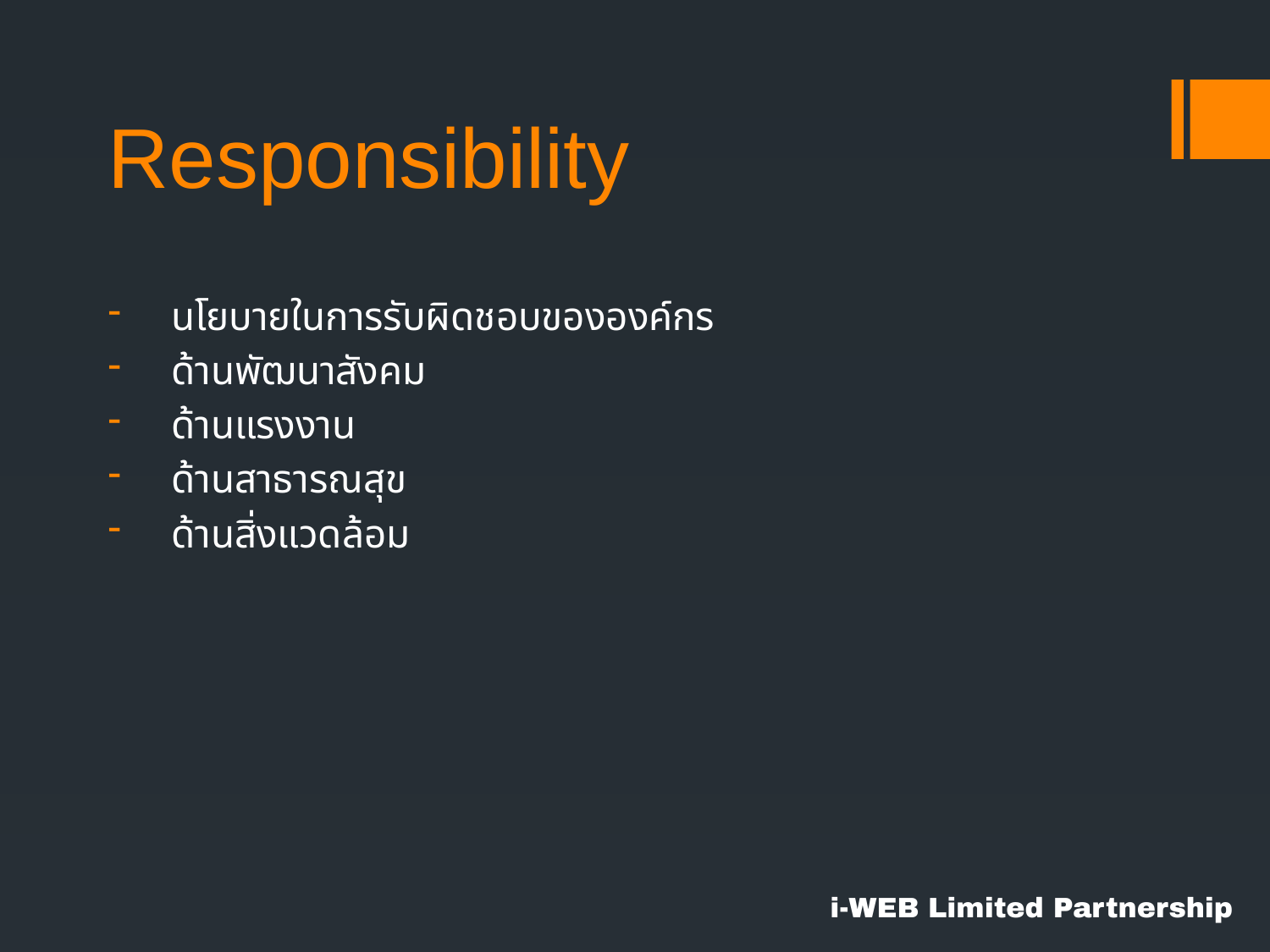

# Responsibility
นโยบายในการรับผิดชอบขององค์กร
ด้านพัฒนาสังคม
ด้านแรงงาน
ด้านสาธารณสุข
ด้านสิ่งแวดล้อม
i-WEB Limited Partnership